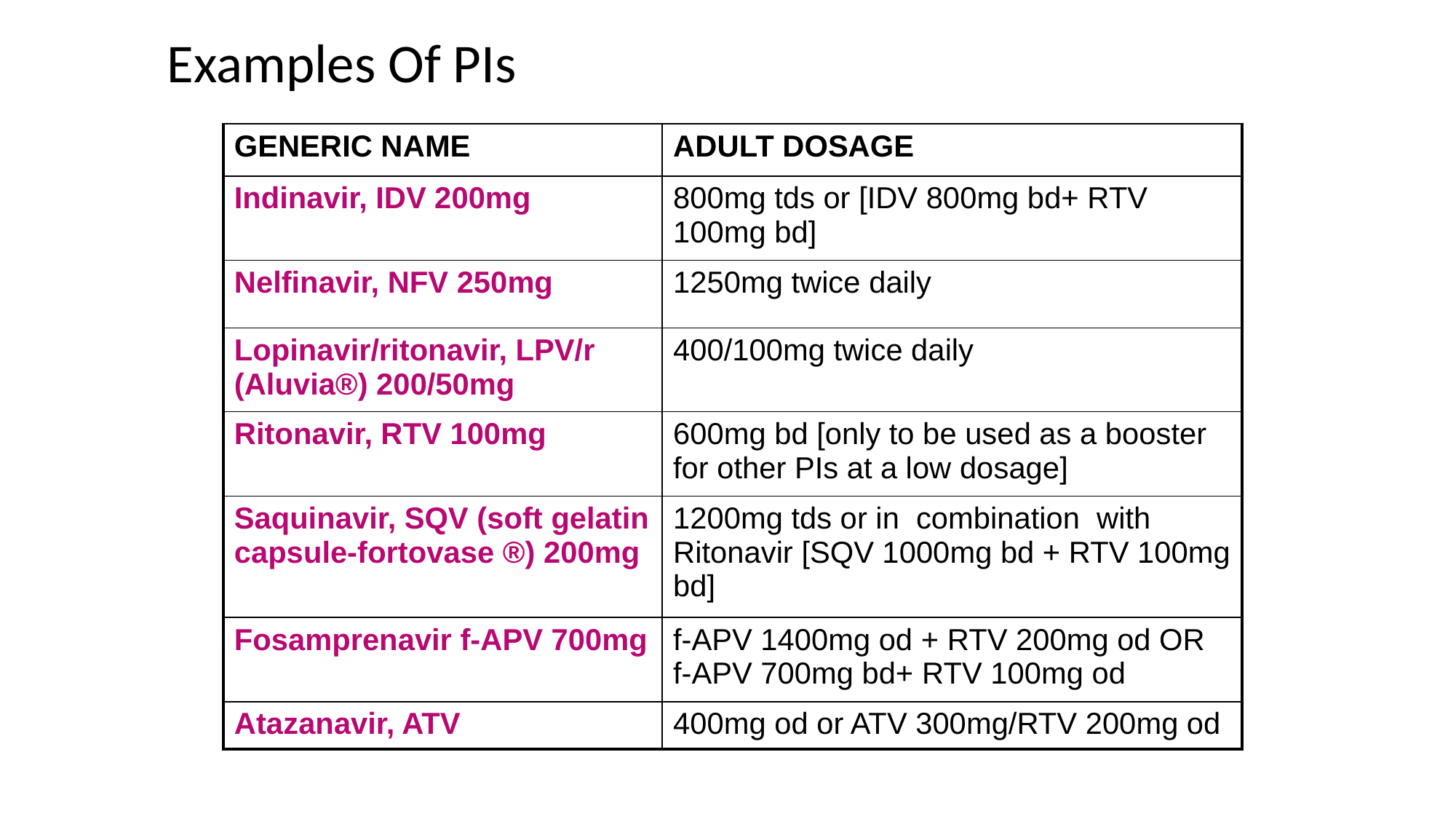

Examples Of PIs
| GENERIC NAME | ADULT DOSAGE |
| --- | --- |
| Indinavir, IDV 200mg | 800mg tds or [IDV 800mg bd+ RTV 100mg bd] |
| Nelfinavir, NFV 250mg | 1250mg twice daily |
| Lopinavir/ritonavir, LPV/r (Aluvia®) 200/50mg | 400/100mg twice daily |
| Ritonavir, RTV 100mg | 600mg bd [only to be used as a booster for other PIs at a low dosage] |
| Saquinavir, SQV (soft gelatin capsule-fortovase ®) 200mg | 1200mg tds or in combination with Ritonavir [SQV 1000mg bd + RTV 100mg bd] |
| Fosamprenavir f-APV 700mg | f-APV 1400mg od + RTV 200mg od OR f-APV 700mg bd+ RTV 100mg od |
| Atazanavir, ATV | 400mg od or ATV 300mg/RTV 200mg od |